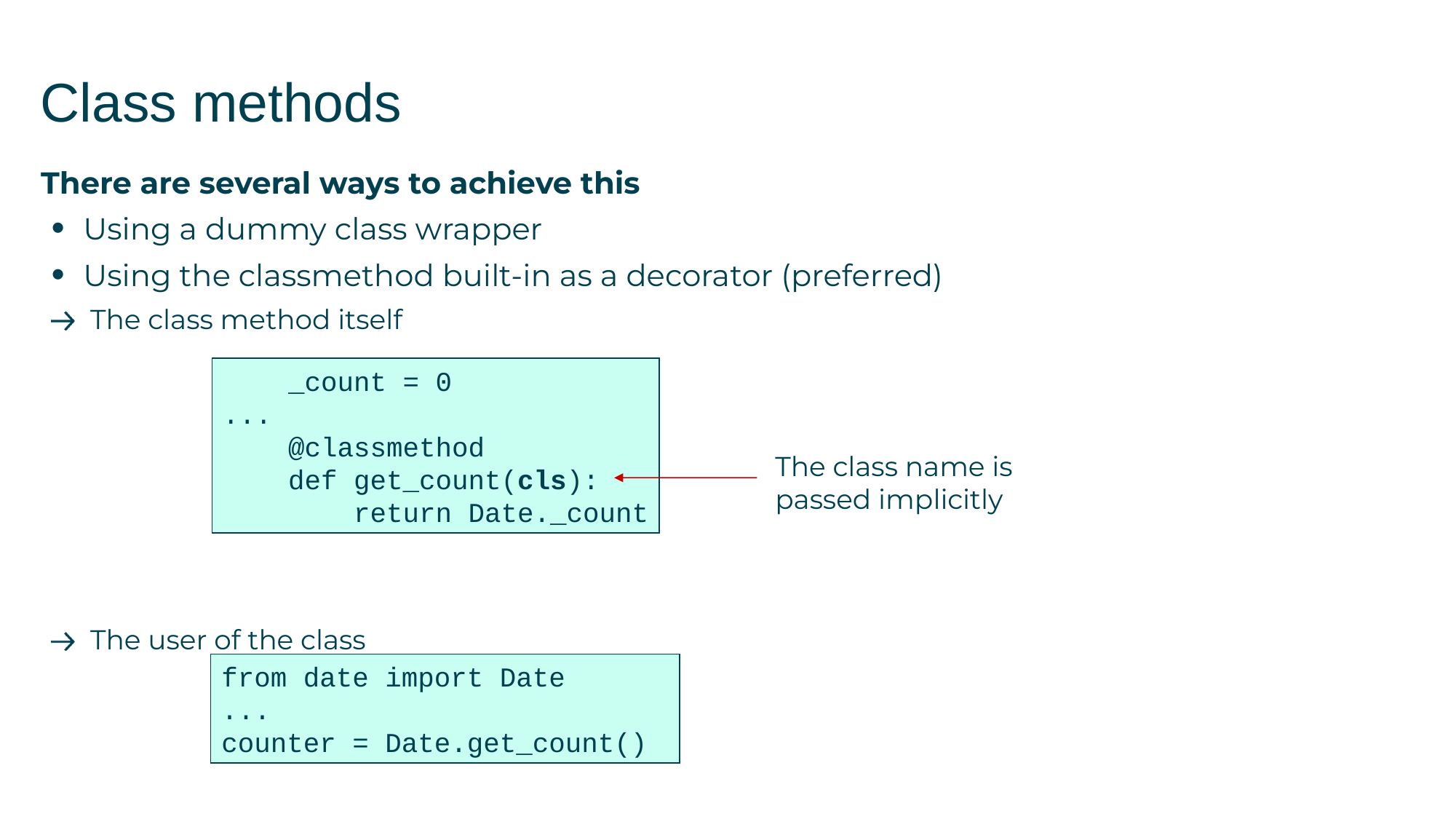

# Class methods
There are several ways to achieve this
Using a dummy class wrapper
Using the classmethod built-in as a decorator (preferred)
 The class method itself

 The user of the class
    _count = 0
...
    @classmethod
    def get_count(cls):
        return Date._count
The class name is passed implicitly

from date import Date
...
counter = Date.get_count()